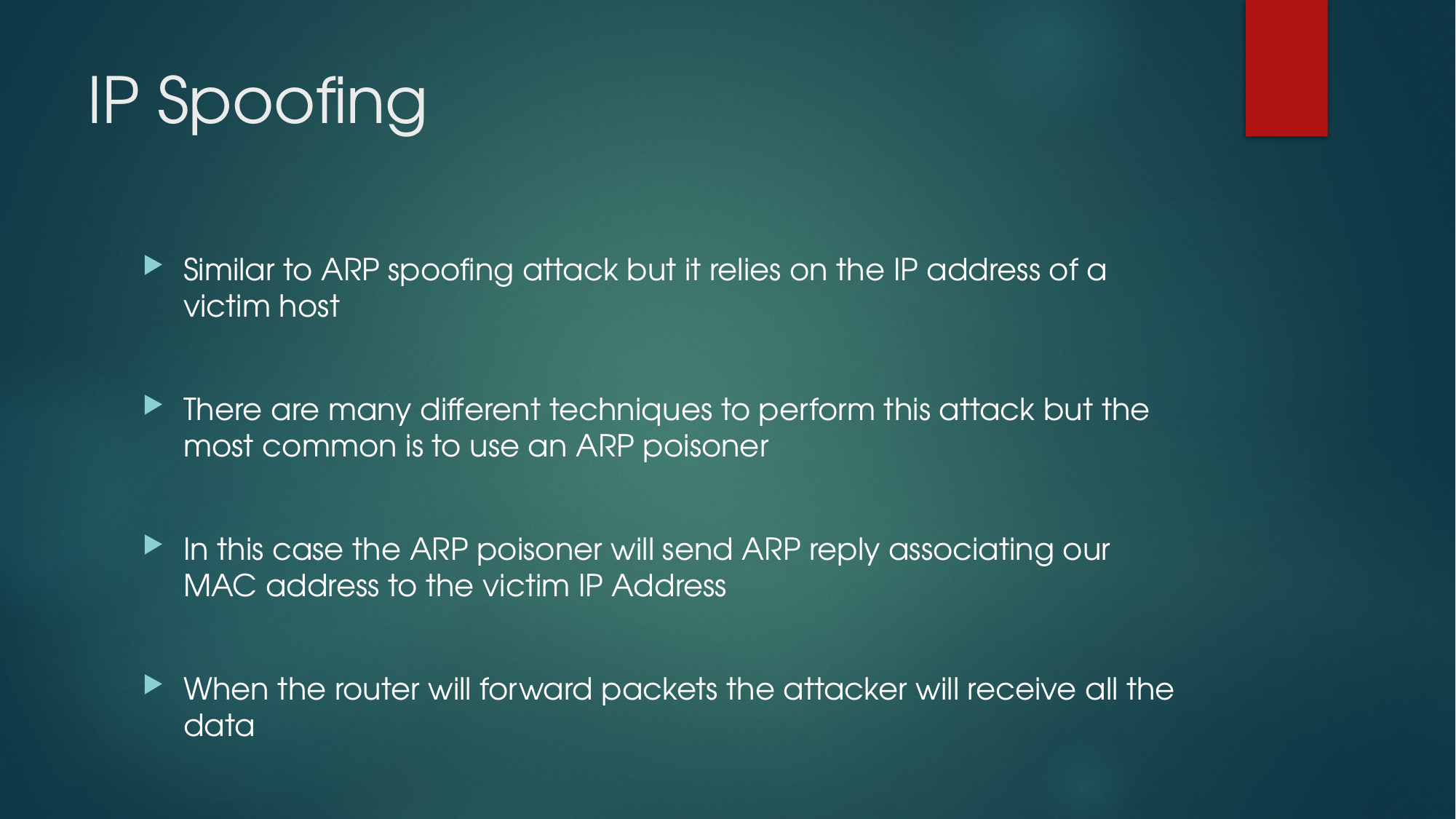

IP Spoofing
Similar to ARP spoofing attack but it relies on the IP address of a victim host

There are many different techniques to perform this attack but the most common is to use an ARP poisoner

In this case the ARP poisoner will send ARP reply associating our MAC address to the victim IP Address

When the router will forward packets the attacker will receive all the data